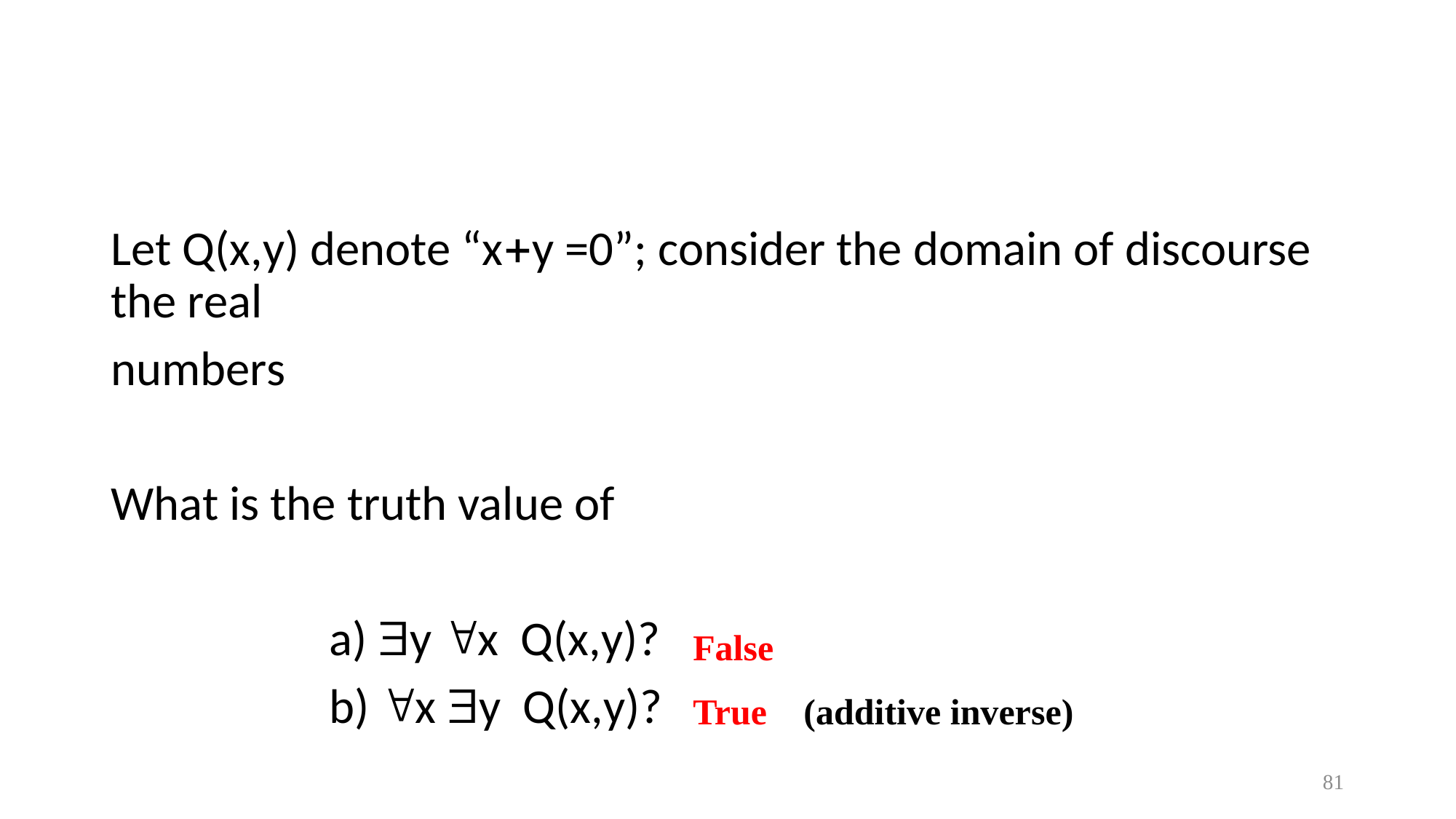

Let Q(x,y) denote “x+y =0”; consider the domain of discourse the real
numbers

What is the truth value of

		a) ∃y ∀x  Q(x,y)?
		b) ∀x ∃y  Q(x,y)?
False
True    (additive inverse)
81